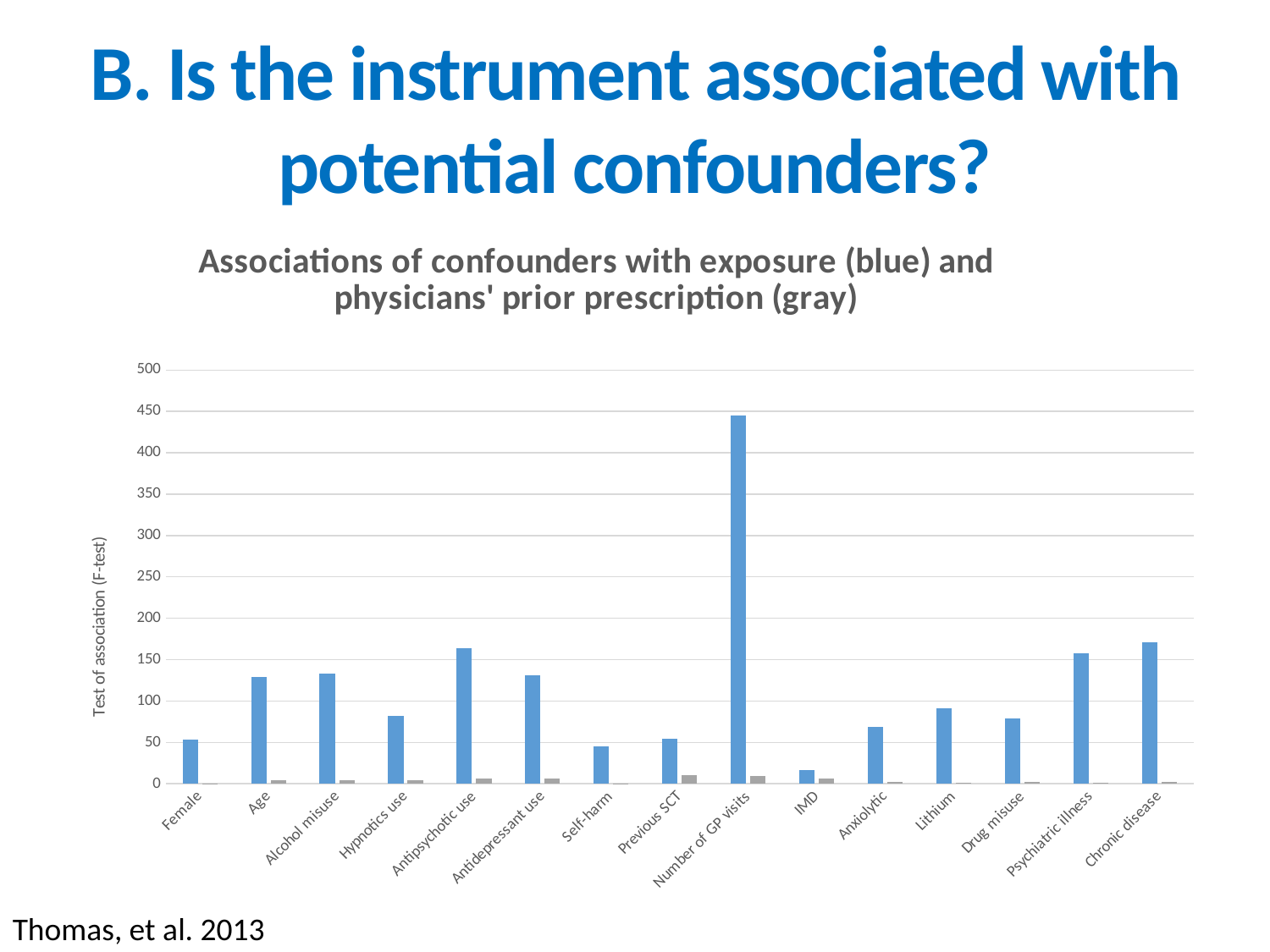

B. Is the instrument associated with potential confounders?

### Chart: Associations of confounders with exposure (blue) and physicians' prior prescription (gray)

| Category |  |  |
|---|---|---|
| Female | 52.98 | 0.65 |
| Age | 128.83 | 4.56 |
| Alcohol misuse | 133.46 | 4.27 |
| Hypnotics use | 81.53 | 4.73 |
| Antipsychotic use | 164.04 | 6.68 |
| Antidepressant use | 130.87 | 6.09 |
| Self-harm | 44.94 | 0.52 |
| Previous SCT | 54.88 | 10.55 |
| Number of GP visits | 445.2 | 9.39 |
| IMD | 16.76 | 6.21 |
| Anxiolytic | 68.66 | 2.66 |
| Lithium | 91.28 | 1.75 |
| Drug misuse | 79.32 | 2.6 |
| Psychiatric illness | 157.78 | 1.64 |
| Chronic disease | 171.44 | 2.21 |
Thomas, et al. 2013